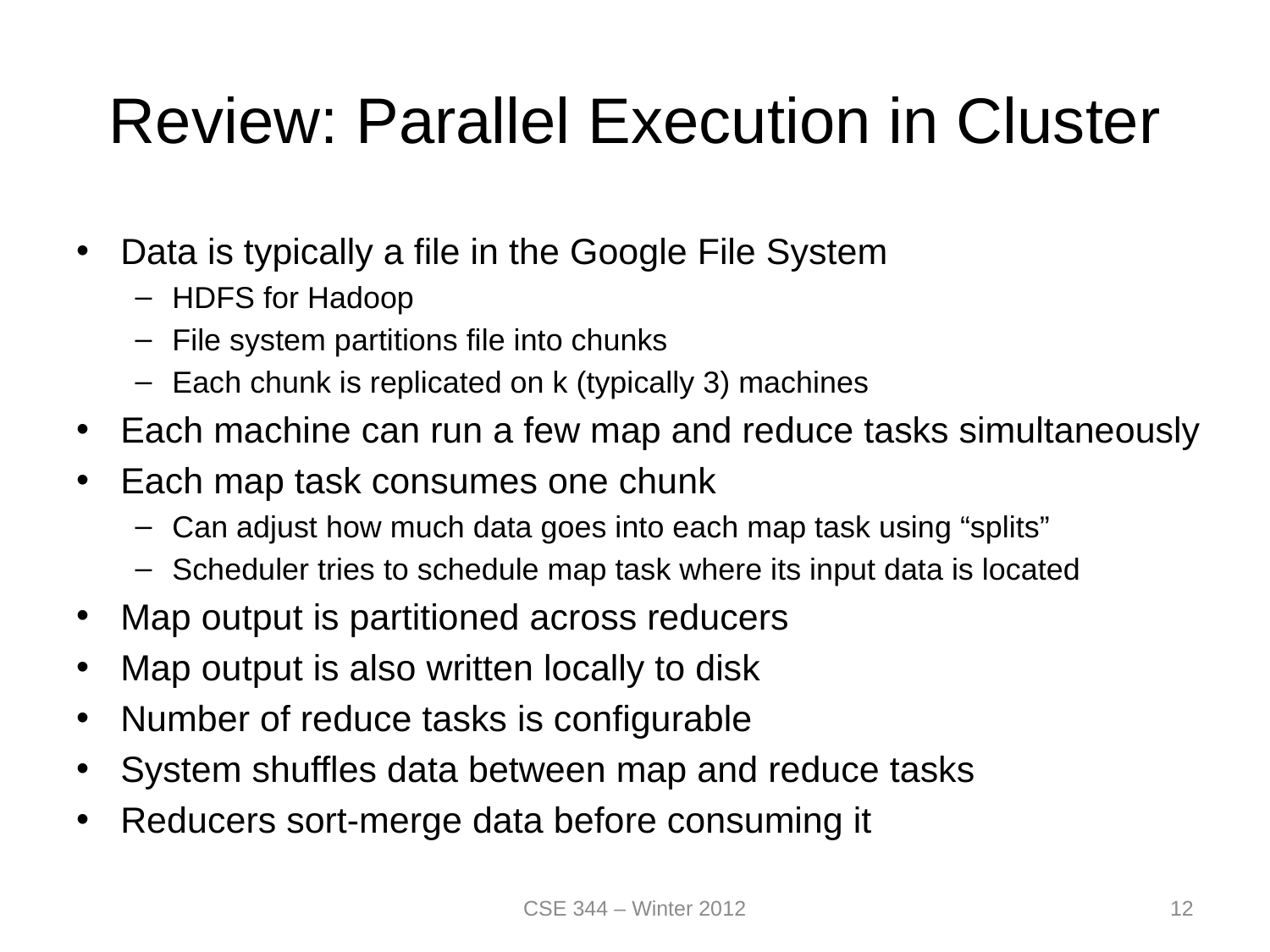

# Review: Parallel Execution in Cluster
Data is typically a file in the Google File System
HDFS for Hadoop
File system partitions file into chunks
Each chunk is replicated on k (typically 3) machines
Each machine can run a few map and reduce tasks simultaneously
Each map task consumes one chunk
Can adjust how much data goes into each map task using “splits”
Scheduler tries to schedule map task where its input data is located
Map output is partitioned across reducers
Map output is also written locally to disk
Number of reduce tasks is configurable
System shuffles data between map and reduce tasks
Reducers sort-merge data before consuming it
CSE 344 – Winter 2012
12